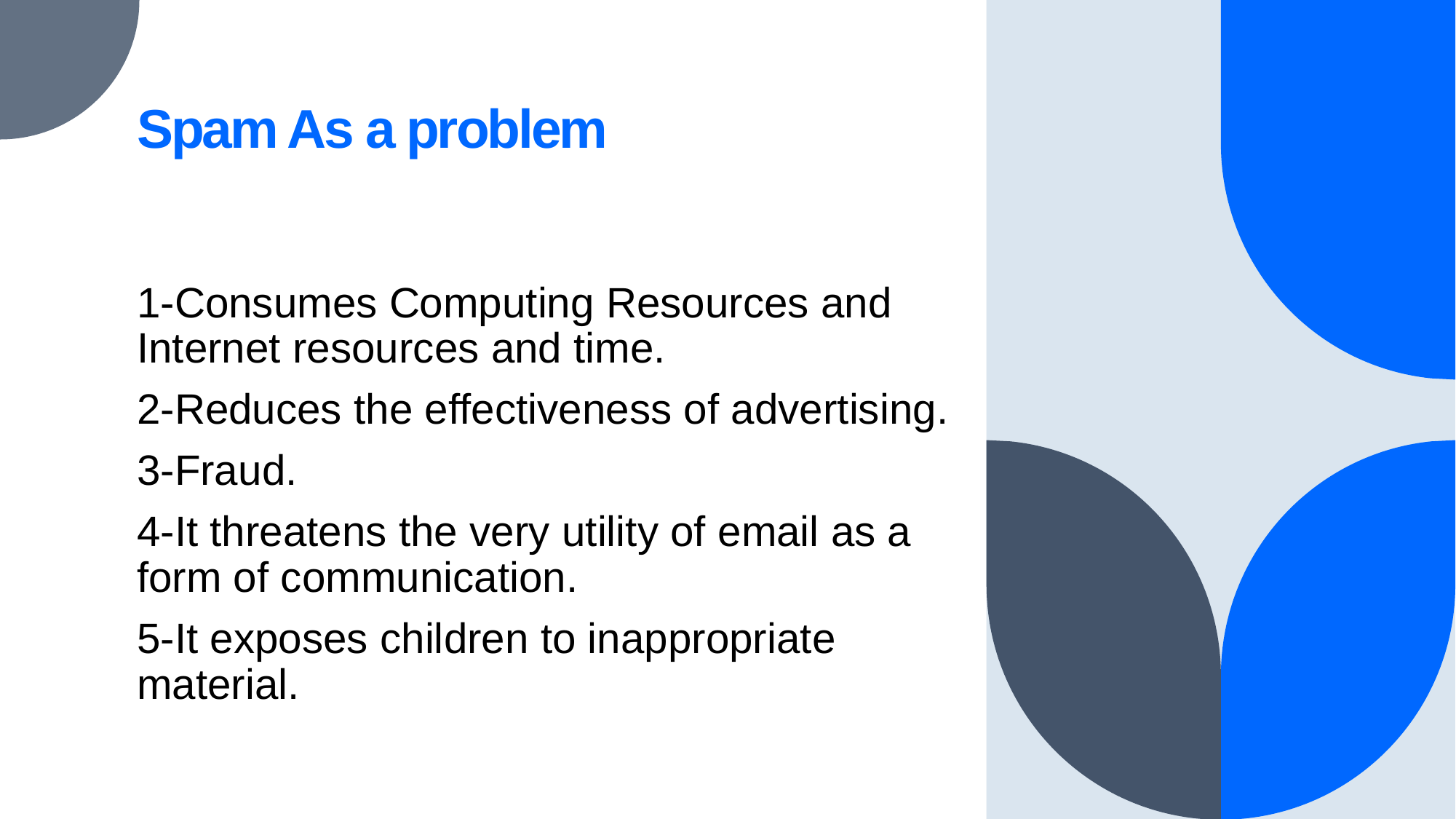

# Spam As a problem
1-Consumes Computing Resources and Internet resources and time.
2-Reduces the effectiveness of advertising.
3-Fraud.
4-It threatens the very utility of email as a form of communication.
5-It exposes children to inappropriate material.